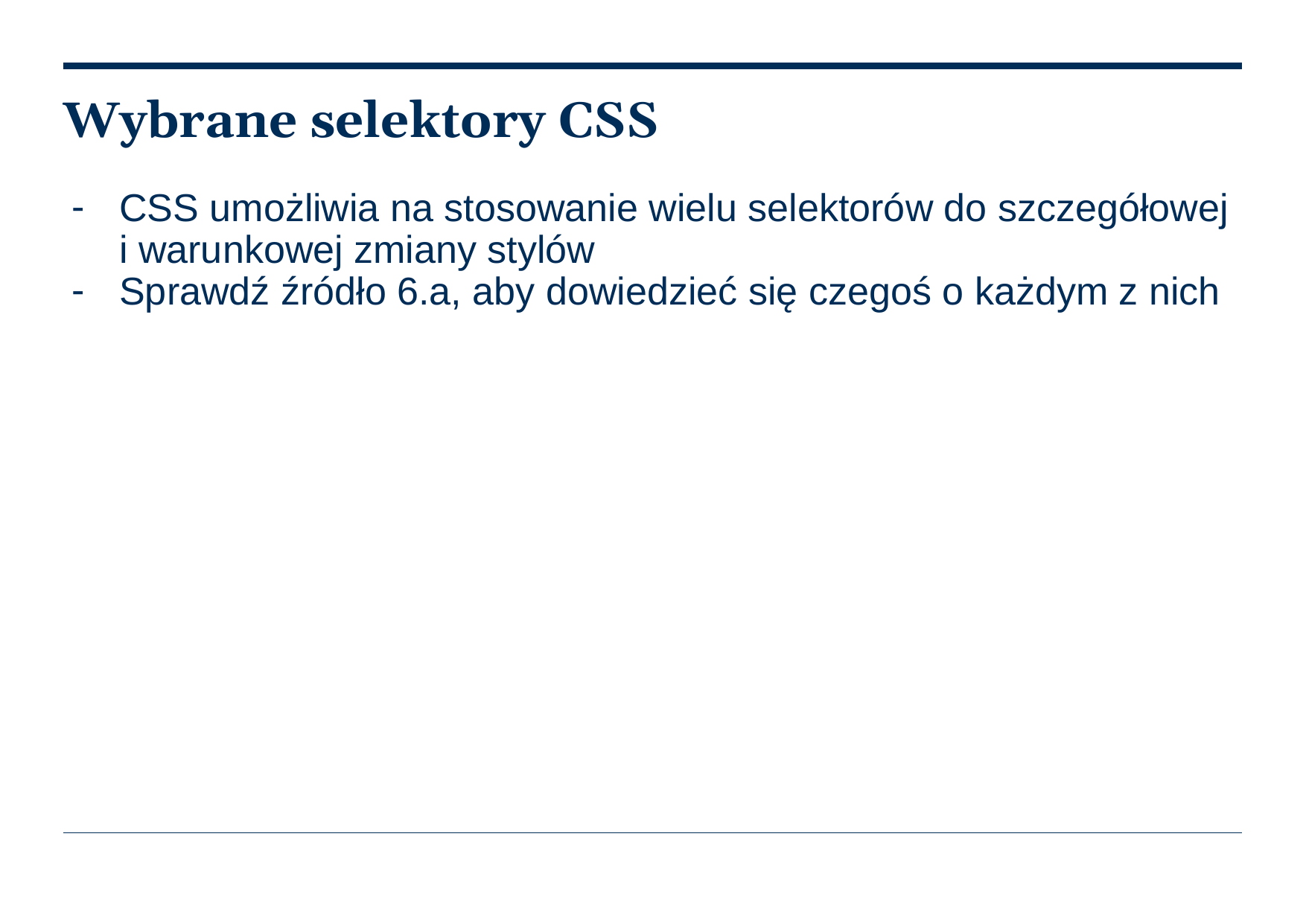

# Wybrane selektory CSS
CSS umożliwia na stosowanie wielu selektorów do szczegółowej i warunkowej zmiany stylów
Sprawdź źródło 6.a, aby dowiedzieć się czegoś o każdym z nich